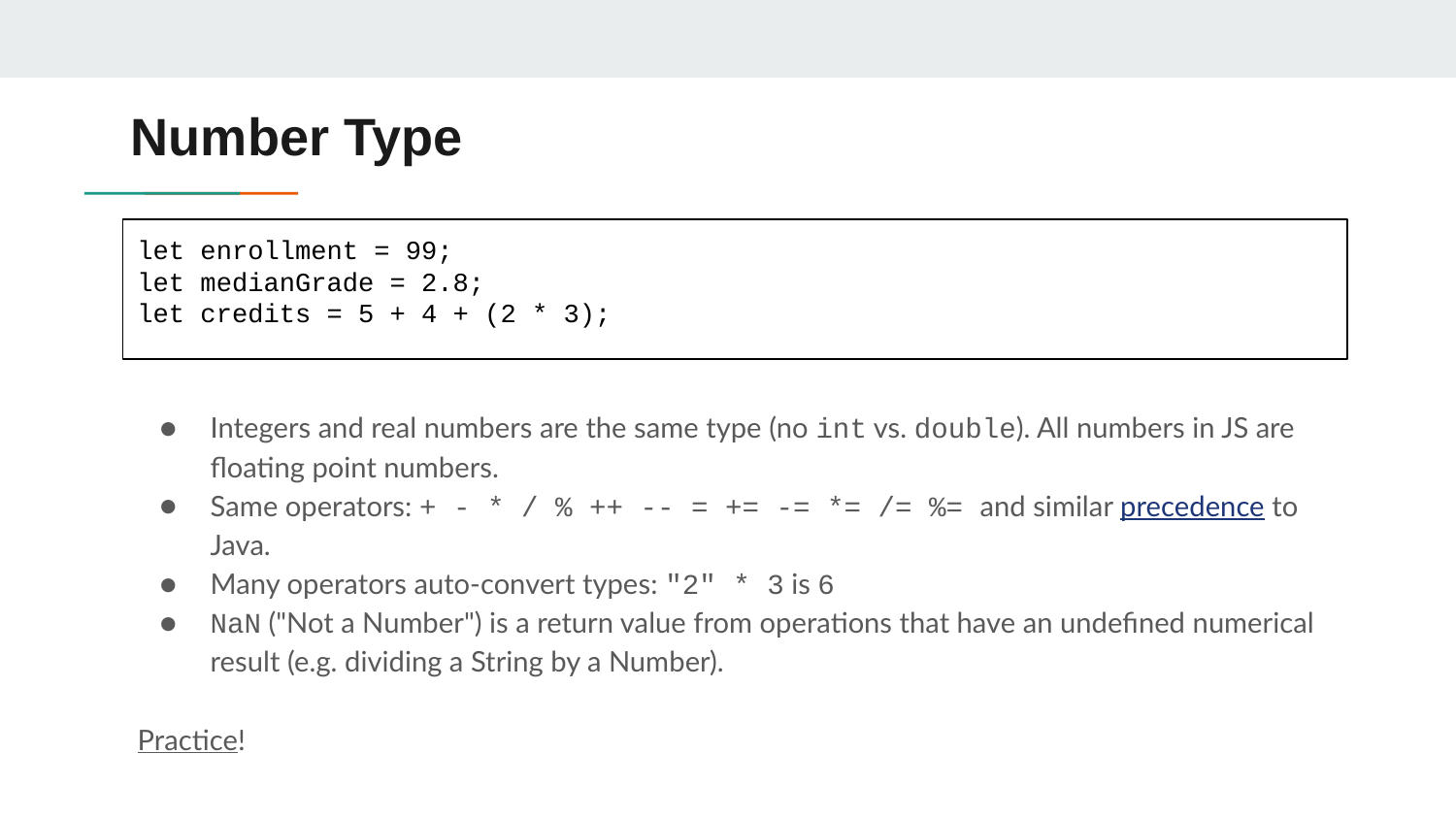

# Number Type
let enrollment = 99;
let medianGrade = 2.8;
let credits = 5 + 4 + (2 * 3);

Integers and real numbers are the same type (no int vs. double). All numbers in JS are floating point numbers.
Same operators: + - * / % ++ -- = += -= *= /= %= and similar precedence to Java.
Many operators auto-convert types: "2" * 3 is 6
NaN ("Not a Number") is a return value from operations that have an undefined numerical result (e.g. dividing a String by a Number).

Practice!